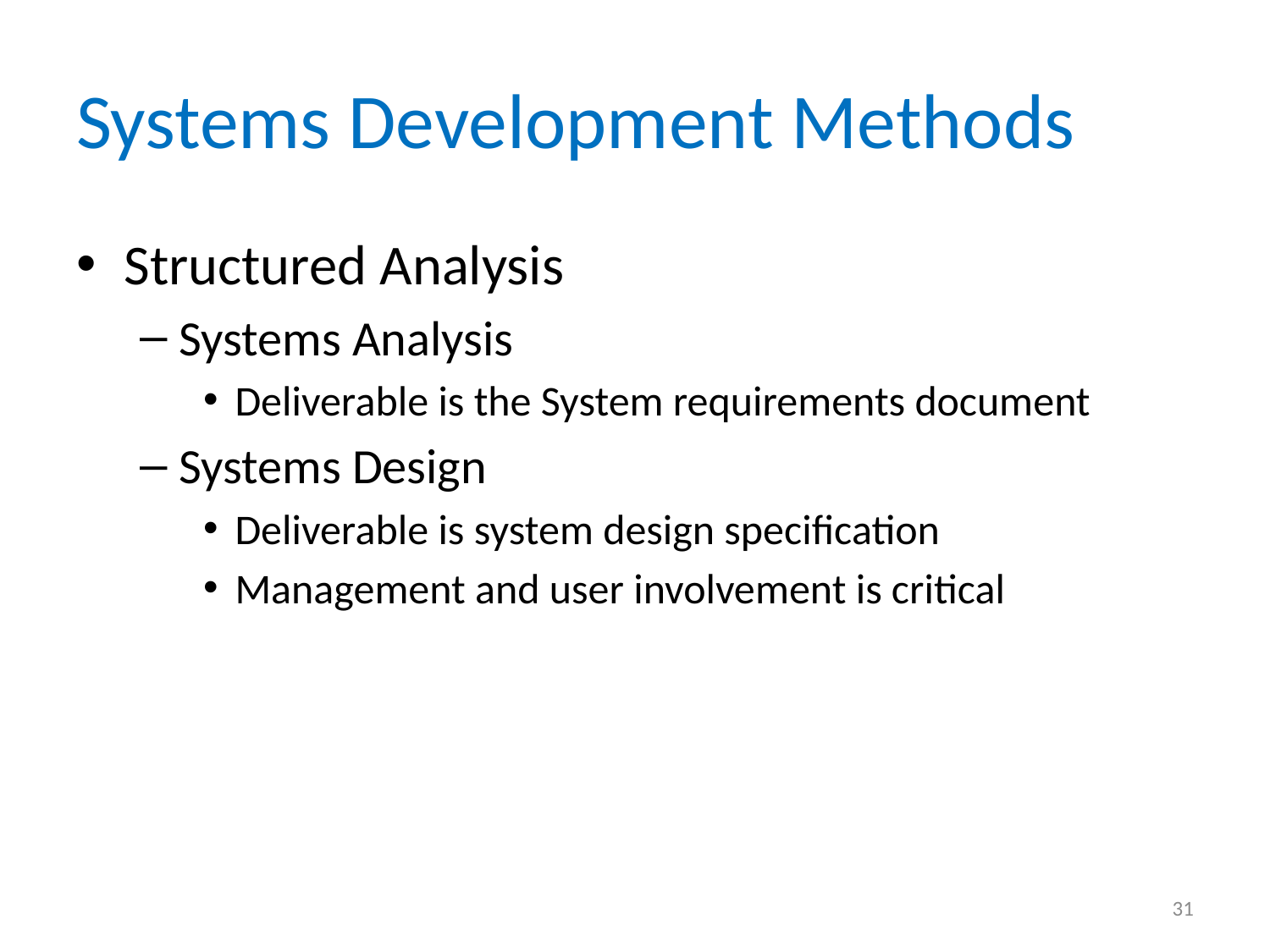

# Systems Development Methods
Structured Analysis
Systems Analysis
Deliverable is the System requirements document
Systems Design
Deliverable is system design specification
Management and user involvement is critical
31